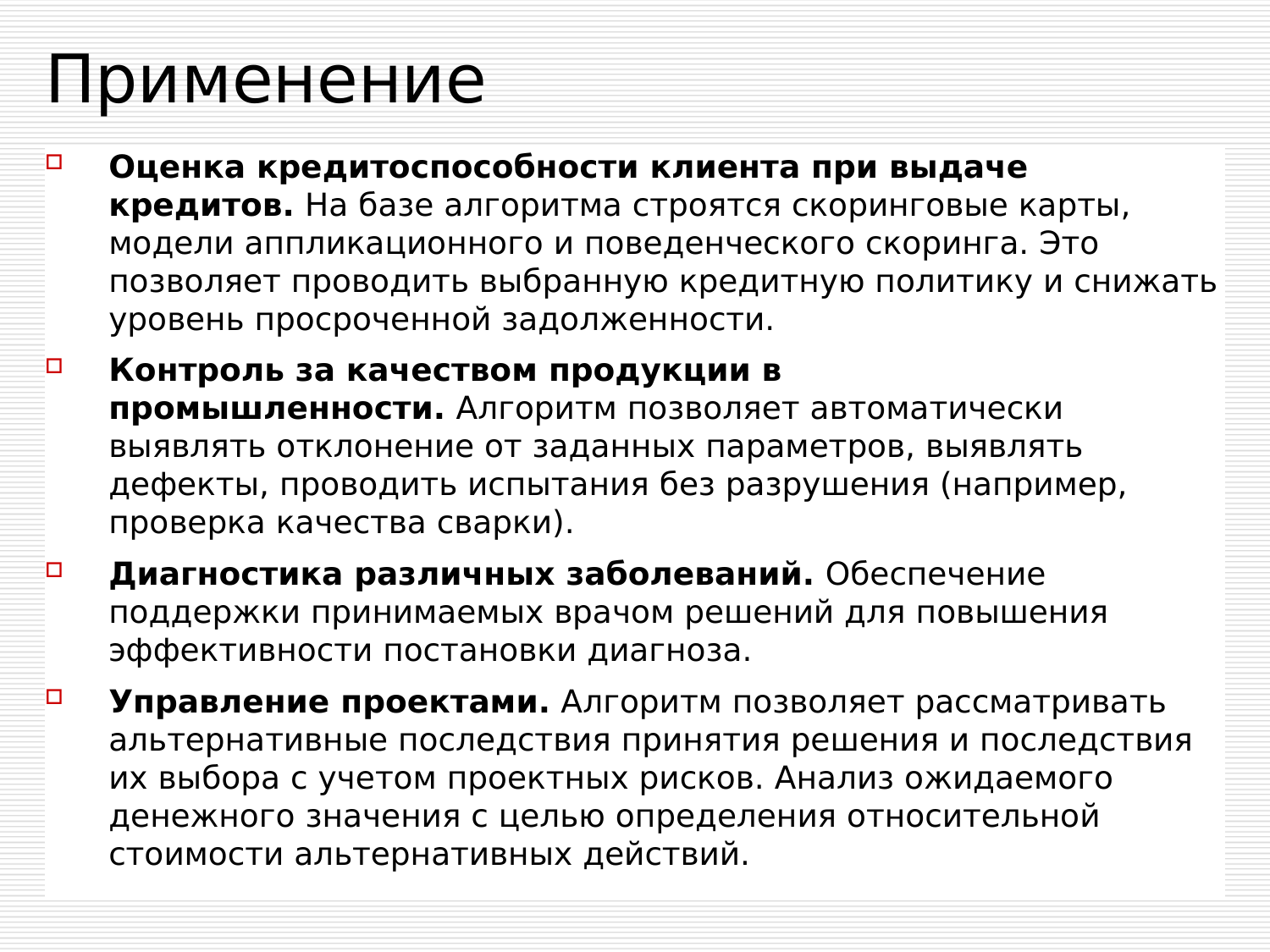

# Применение
Оценка кредитоспособности клиента при выдаче кредитов. На базе алгоритма строятся скоринговые карты, модели аппликационного и поведенческого скоринга. Это позволяет проводить выбранную кредитную политику и снижать уровень просроченной задолженности.
Контроль за качеством продукции в промышленности. Алгоритм позволяет автоматически выявлять отклонение от заданных параметров, выявлять дефекты, проводить испытания без разрушения (например, проверка качества сварки).
Диагностика различных заболеваний. Обеспечение поддержки принимаемых врачом решений для повышения эффективности постановки диагноза.
Управление проектами. Алгоритм позволяет рассматривать альтернативные последствия принятия решения и последствия их выбора с учетом проектных рисков. Анализ ожидаемого денежного значения с целью определения относительной стоимости альтернативных действий.